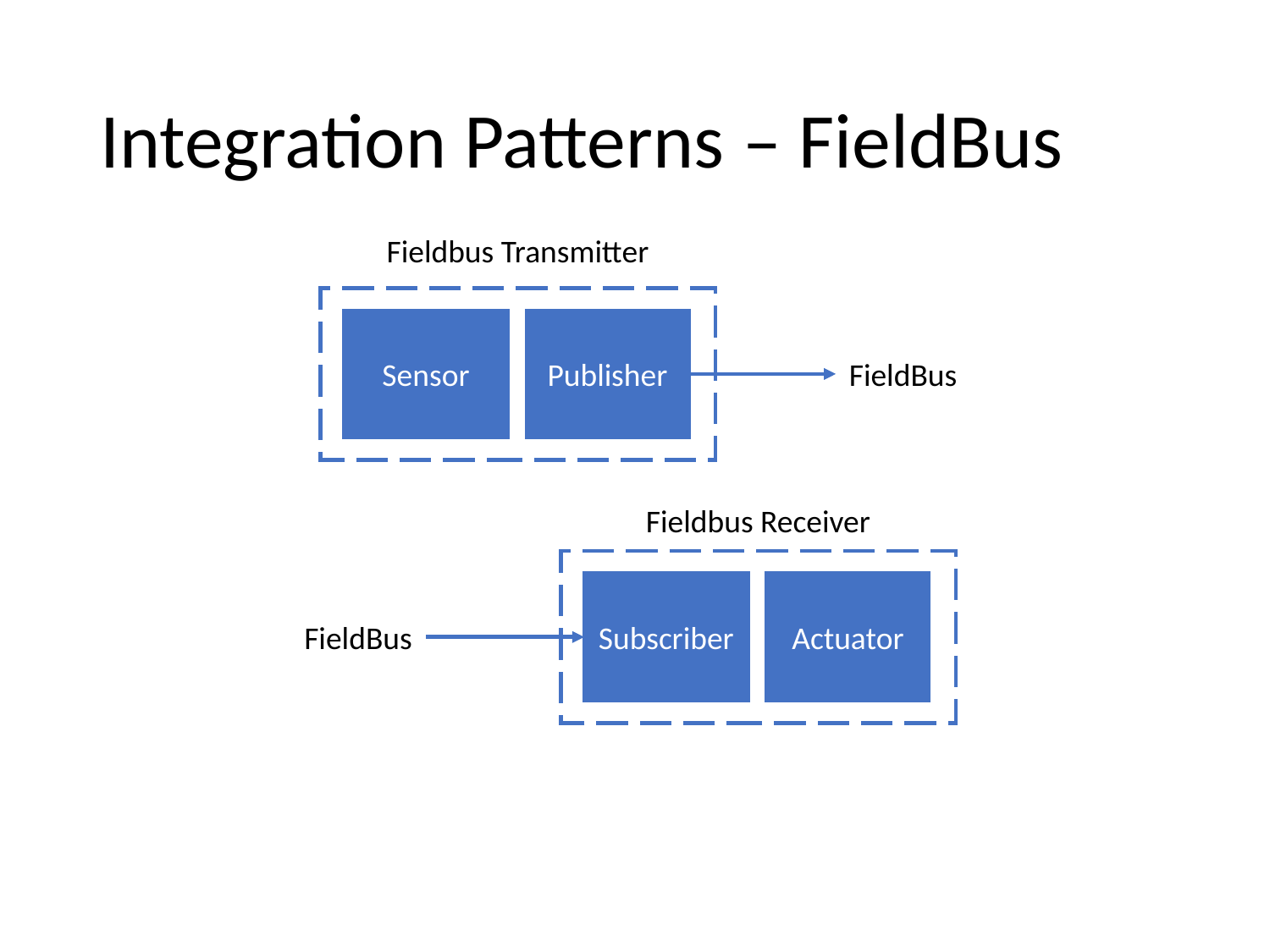

# Integration Patterns – FieldBus
Fieldbus Transmitter

Sensor
Publisher
FieldBus
Fieldbus Receiver

Subscriber
Actuator
FieldBus